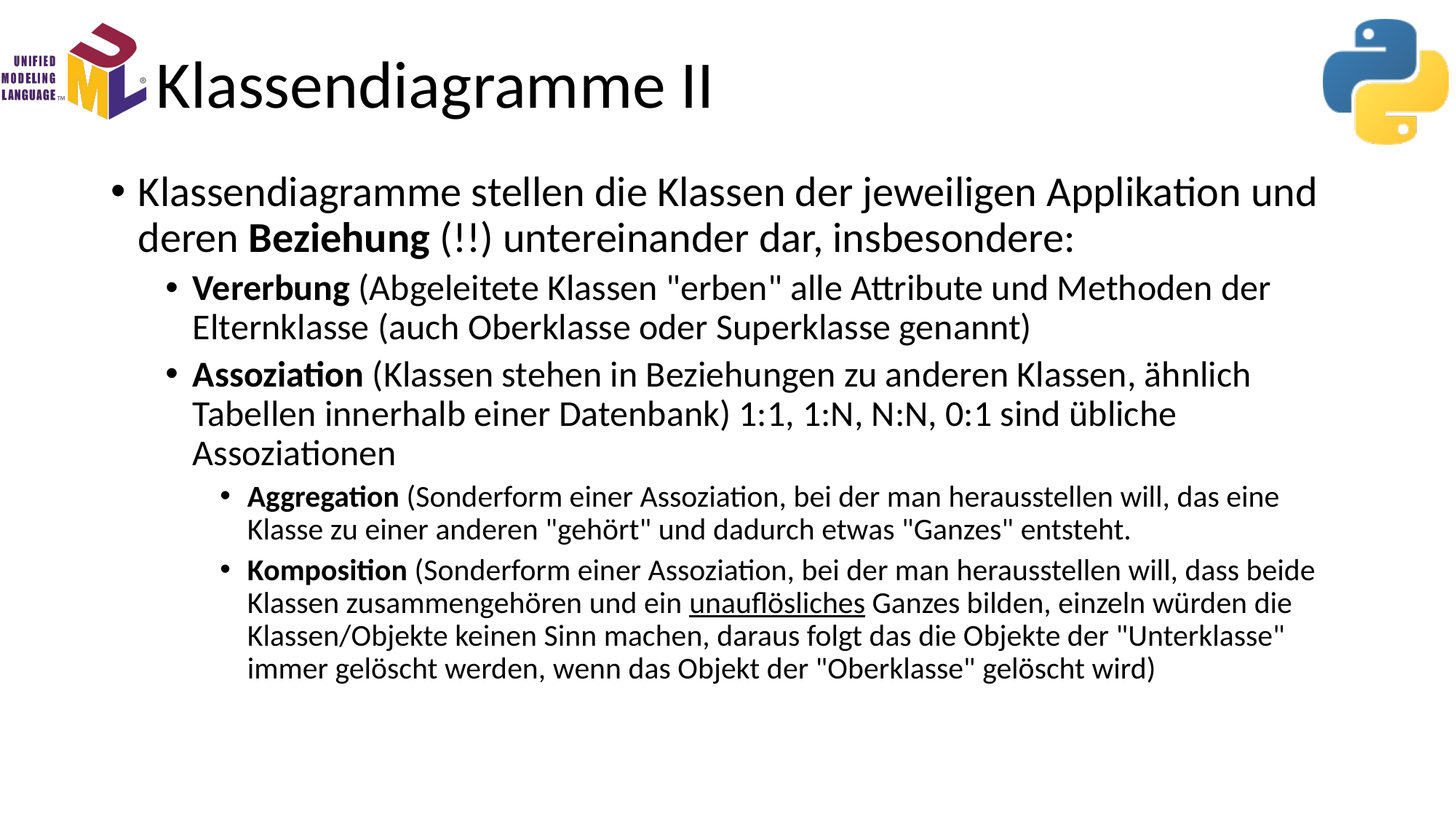

# Klassendiagramme II
Klassendiagramme stellen die Klassen der jeweiligen Applikation und deren Beziehung (!!) untereinander dar, insbesondere:
Vererbung (Abgeleitete Klassen "erben" alle Attribute und Methoden der Elternklasse (auch Oberklasse oder Superklasse genannt)
Assoziation (Klassen stehen in Beziehungen zu anderen Klassen, ähnlich Tabellen innerhalb einer Datenbank) 1:1, 1:N, N:N, 0:1 sind übliche Assoziationen
Aggregation (Sonderform einer Assoziation, bei der man herausstellen will, das eine Klasse zu einer anderen "gehört" und dadurch etwas "Ganzes" entsteht.
Komposition (Sonderform einer Assoziation, bei der man herausstellen will, dass beide Klassen zusammengehören und ein unauflösliches Ganzes bilden, einzeln würden die Klassen/Objekte keinen Sinn machen, daraus folgt das die Objekte der "Unterklasse" immer gelöscht werden, wenn das Objekt der "Oberklasse" gelöscht wird)